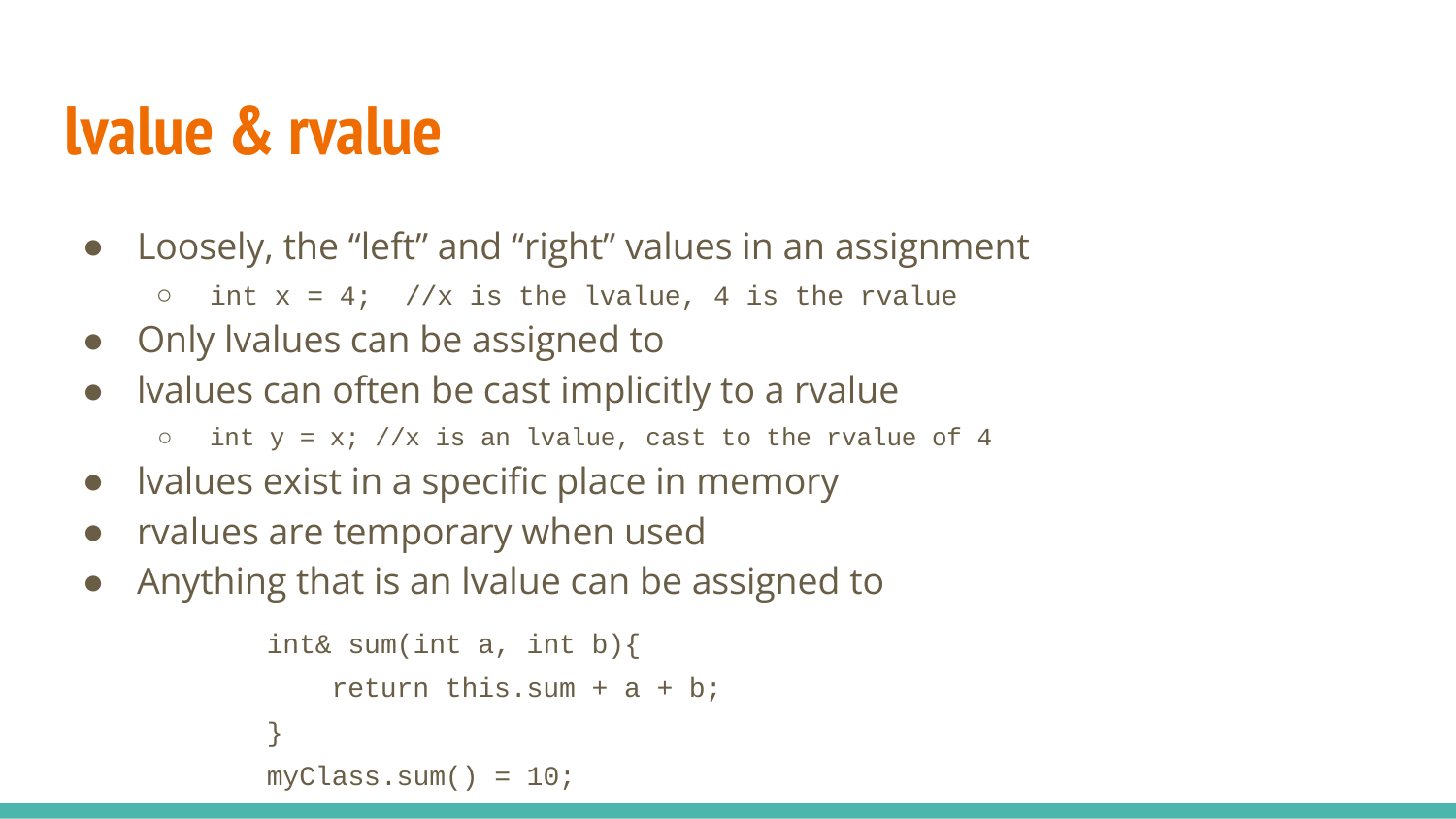

# lvalue & rvalue
Loosely, the “left” and “right” values in an assignment
int x = 4;  //x is the lvalue, 4 is the rvalue
Only lvalues can be assigned to
lvalues can often be cast implicitly to a rvalue
int y = x; //x is an lvalue, cast to the rvalue of 4
lvalues exist in a specific place in memory
rvalues are temporary when used
Anything that is an lvalue can be assigned to

int& sum(int a, int b){
    return this.sum + a + b;
}
myClass.sum() = 10;